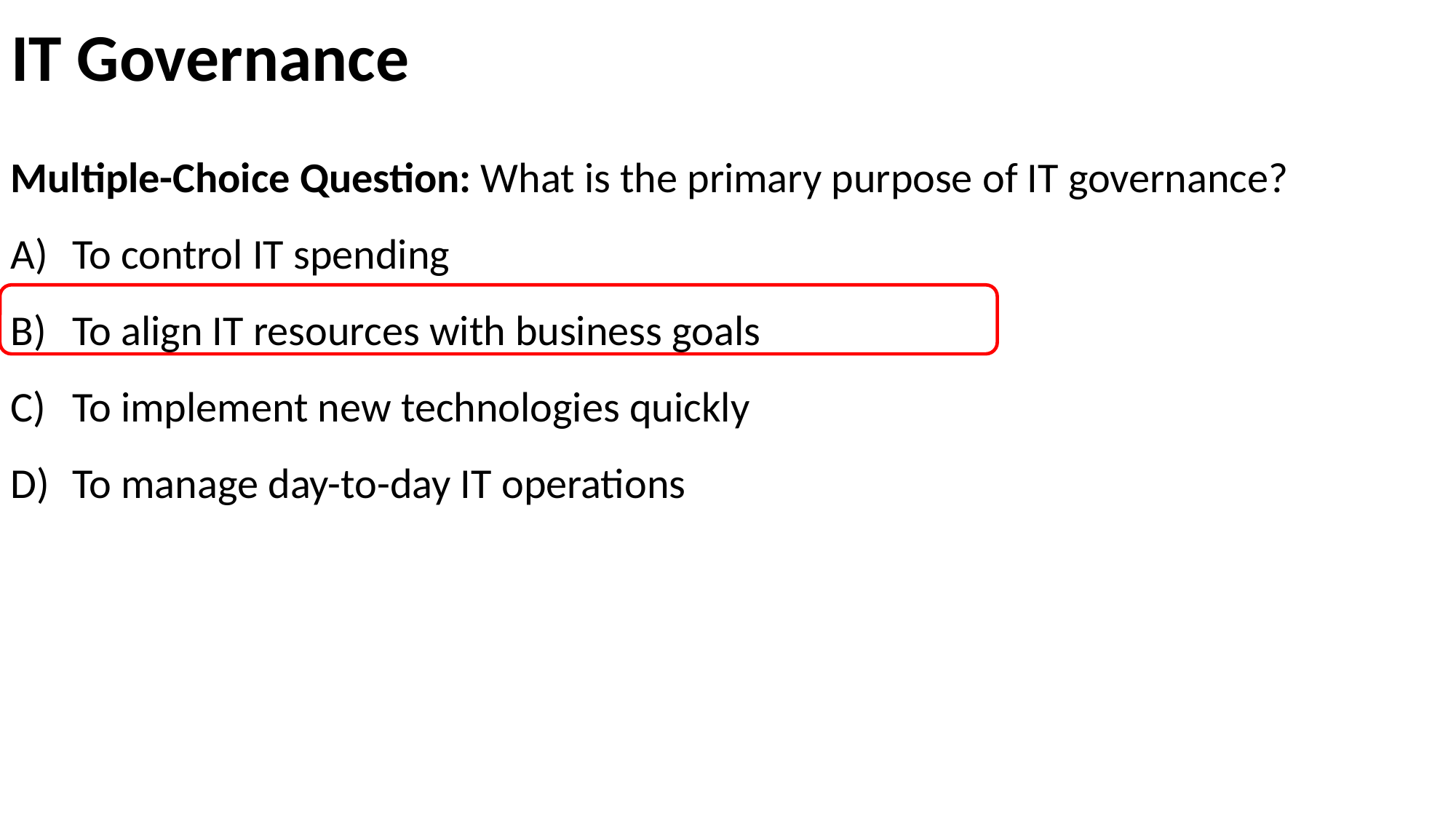

# IT Governance
Multiple-Choice Question: What is the primary purpose of IT governance?
To control IT spending
To align IT resources with business goals
To implement new technologies quickly
To manage day-to-day IT operations